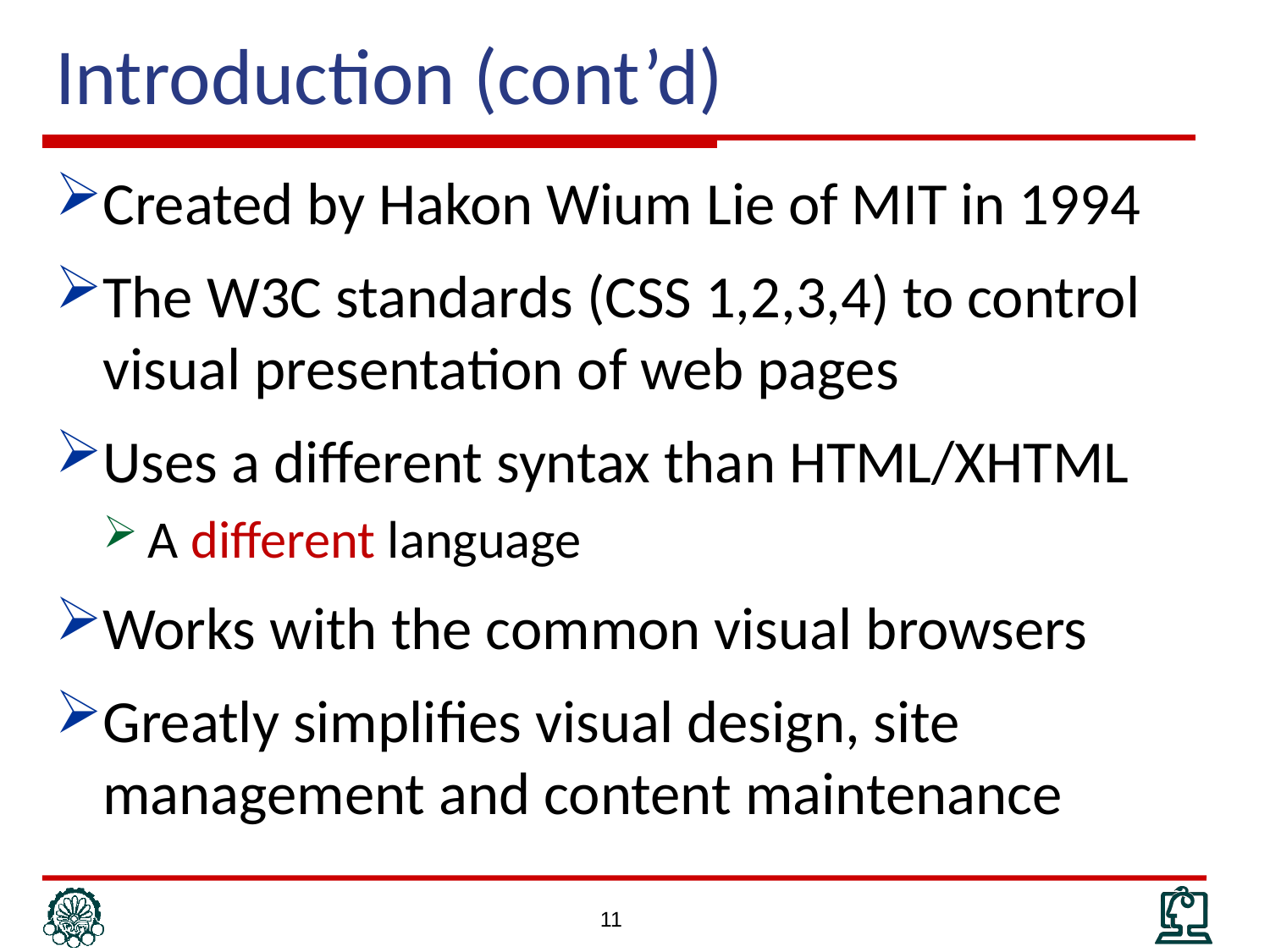

# Introduction (cont’d)
Created by Hakon Wium Lie of MIT in 1994
The W3C standards (CSS 1,2,3,4) to control visual presentation of web pages
Uses a different syntax than HTML/XHTML
A different language
Works with the common visual browsers
Greatly simplifies visual design, site management and content maintenance

11